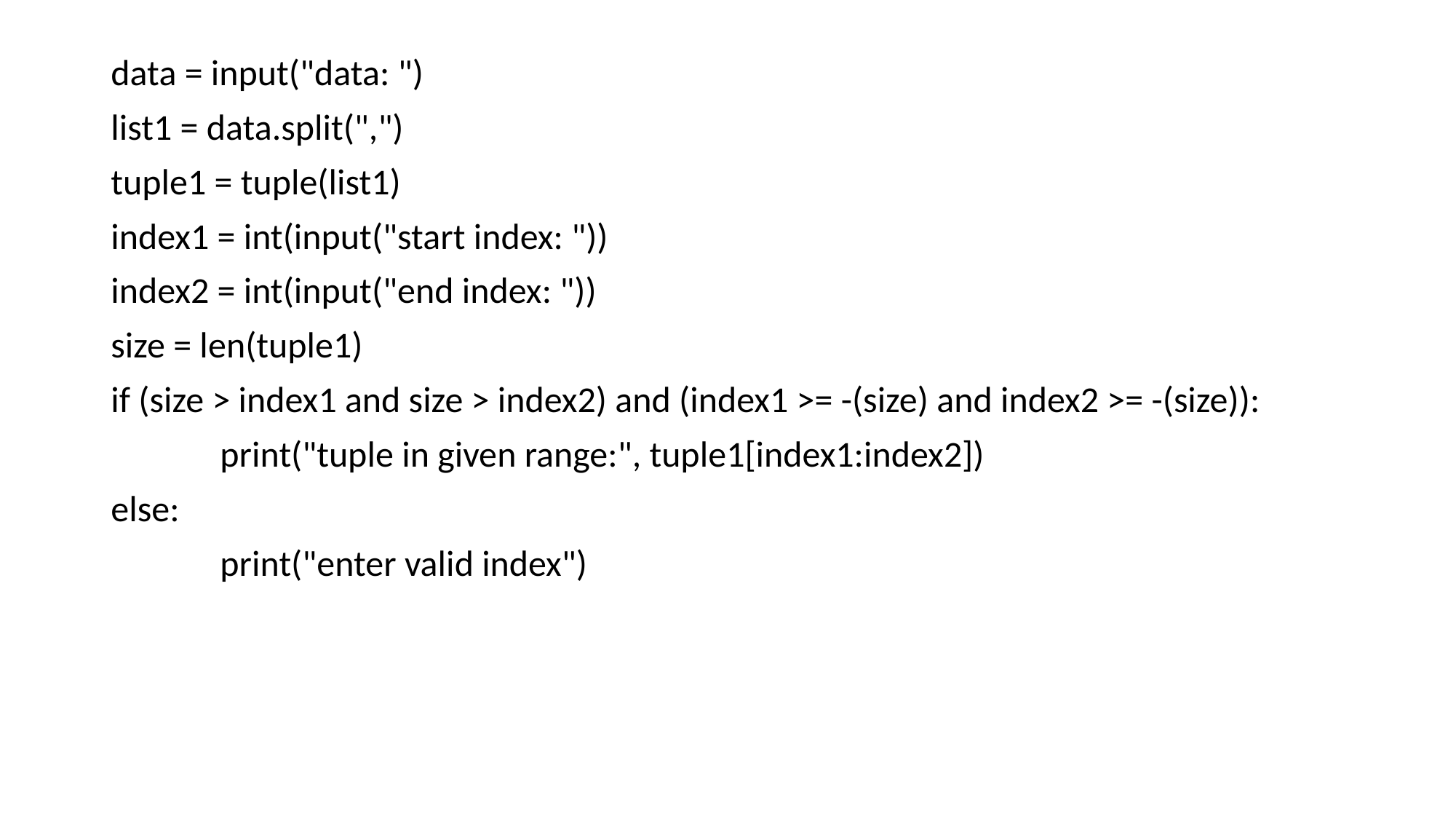

data = input("data: ")
list1 = data.split(",")
tuple1 = tuple(list1)
index1 = int(input("start index: "))
index2 = int(input("end index: "))
size = len(tuple1)
if (size > index1 and size > index2) and (index1 >= -(size) and index2 >= -(size)):
	print("tuple in given range:", tuple1[index1:index2])
else:
	print("enter valid index")